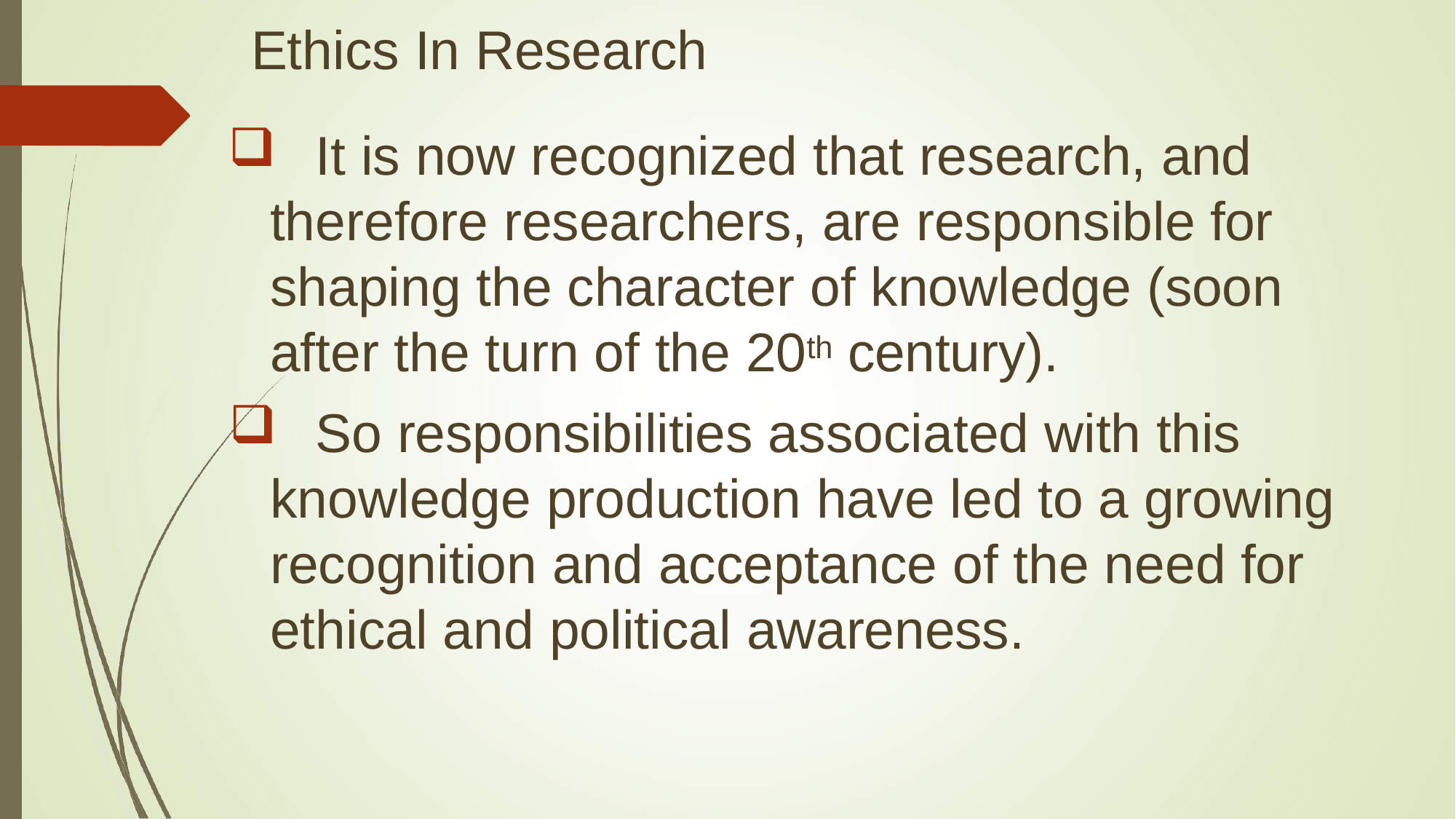

Ethics In Research
	It is now recognized that research, and therefore researchers, are responsible for shaping the character of knowledge (soon after the turn of the 20th century).
	So responsibilities associated with this knowledge production have led to a growing recognition and acceptance of the need for ethical and political awareness.